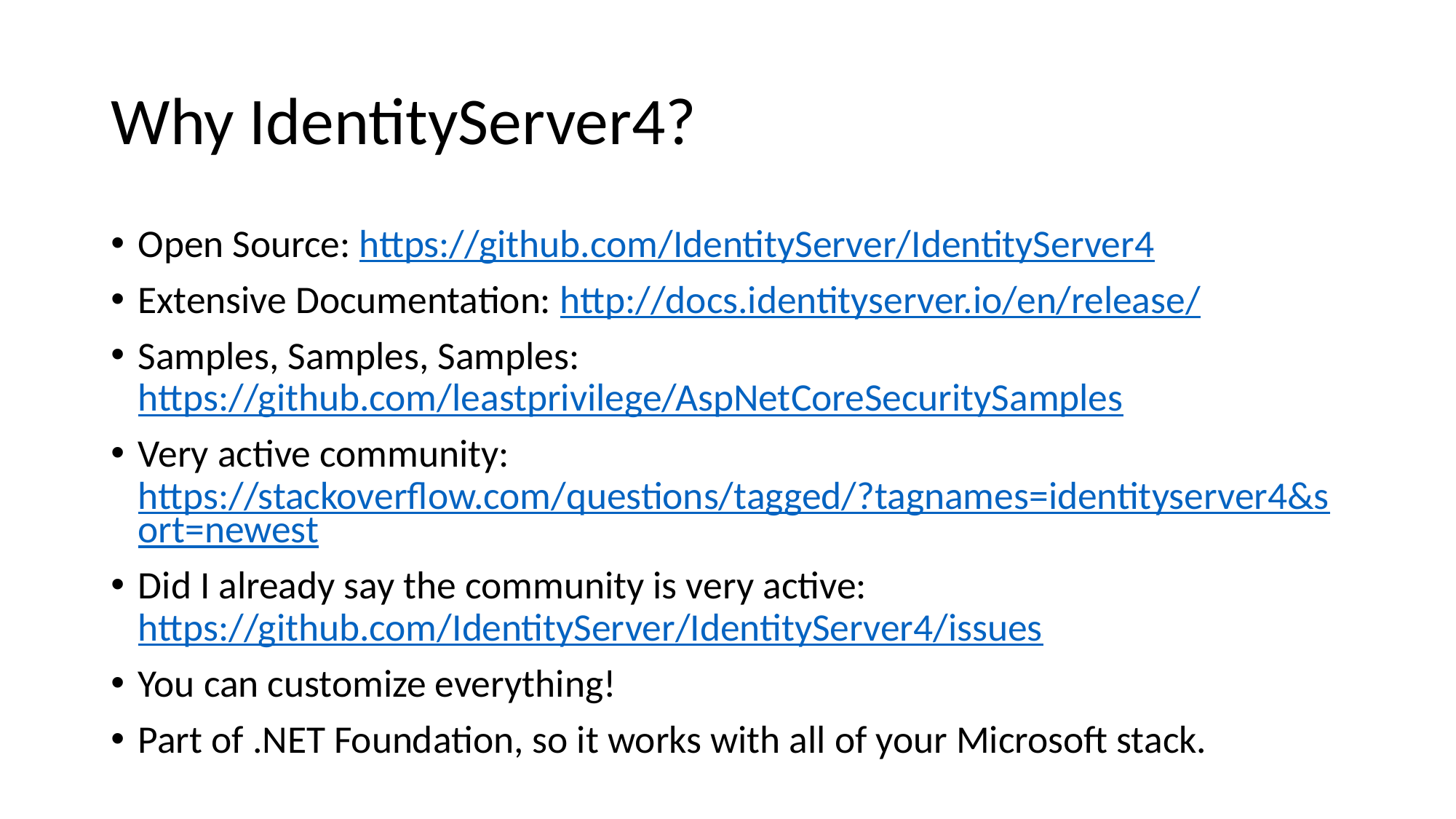

# Why IdentityServer4?
Open Source: https://github.com/IdentityServer/IdentityServer4
Extensive Documentation: http://docs.identityserver.io/en/release/
Samples, Samples, Samples: https://github.com/leastprivilege/AspNetCoreSecuritySamples
Very active community: https://stackoverflow.com/questions/tagged/?tagnames=identityserver4&sort=newest
Did I already say the community is very active: https://github.com/IdentityServer/IdentityServer4/issues
You can customize everything!
Part of .NET Foundation, so it works with all of your Microsoft stack.